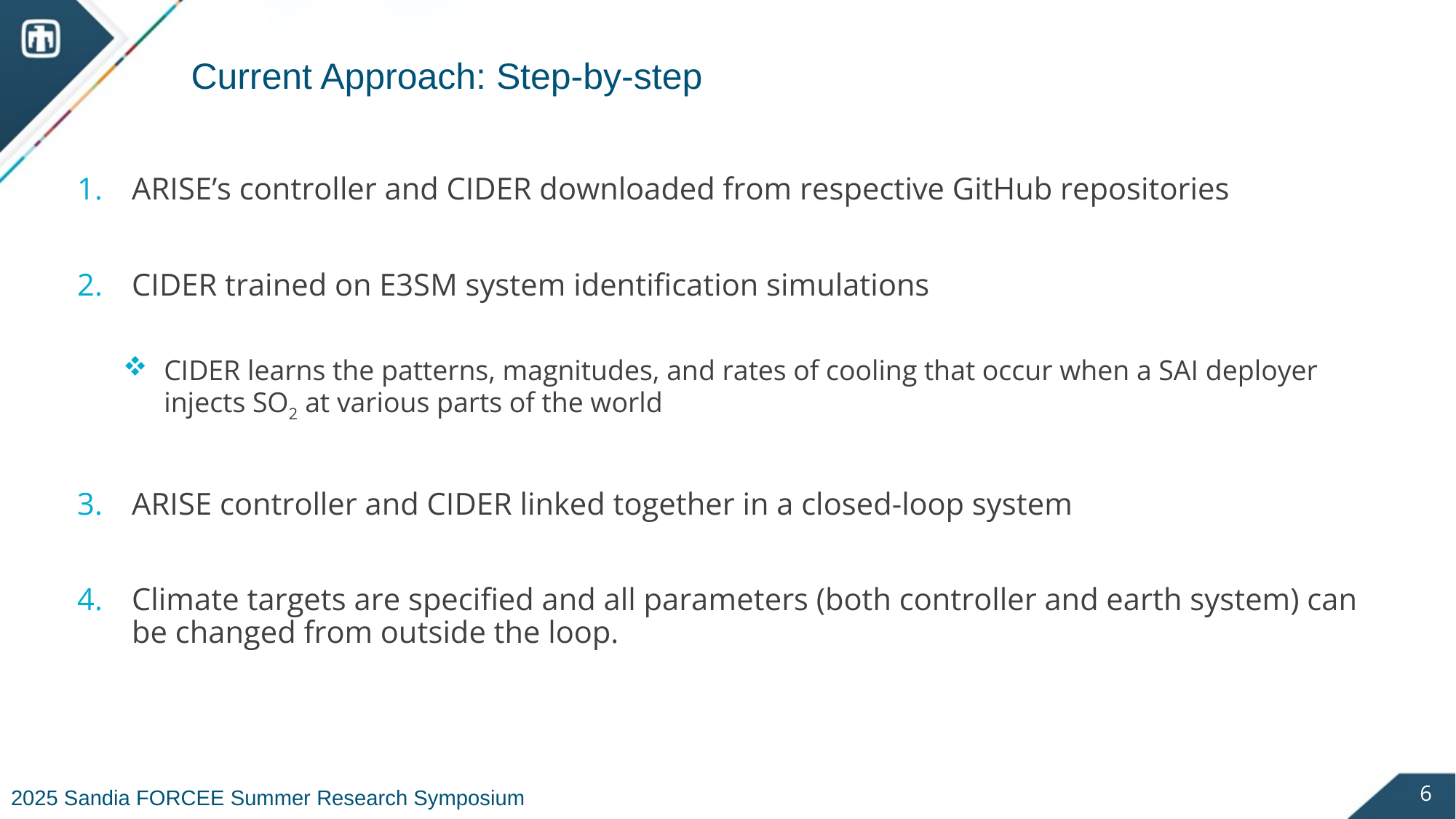

# Current Approach: Step-by-step
ARISE’s controller and CIDER downloaded from respective GitHub repositories

CIDER trained on E3SM system identification simulations

CIDER learns the patterns, magnitudes, and rates of cooling that occur when a SAI deployer injects SO2 at various parts of the world

ARISE controller and CIDER linked together in a closed-loop system

Climate targets are specified and all parameters (both controller and earth system) can be changed from outside the loop.

6